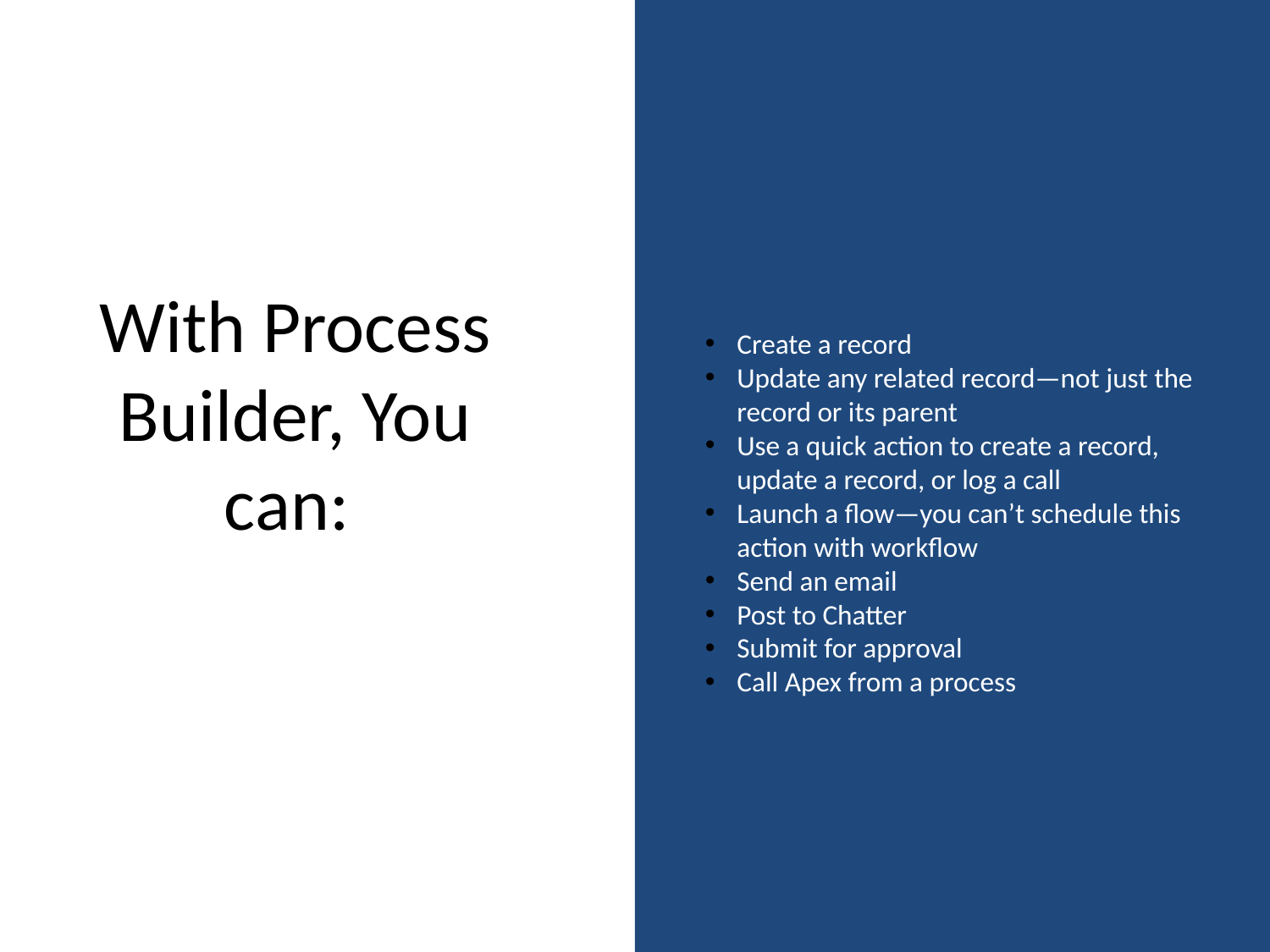

Create a record
Update any related record—not just the record or its parent
Use a quick action to create a record, update a record, or log a call
Launch a flow—you can’t schedule this action with workflow
Send an email
Post to Chatter
Submit for approval
Call Apex from a process
# With Process Builder, You can: